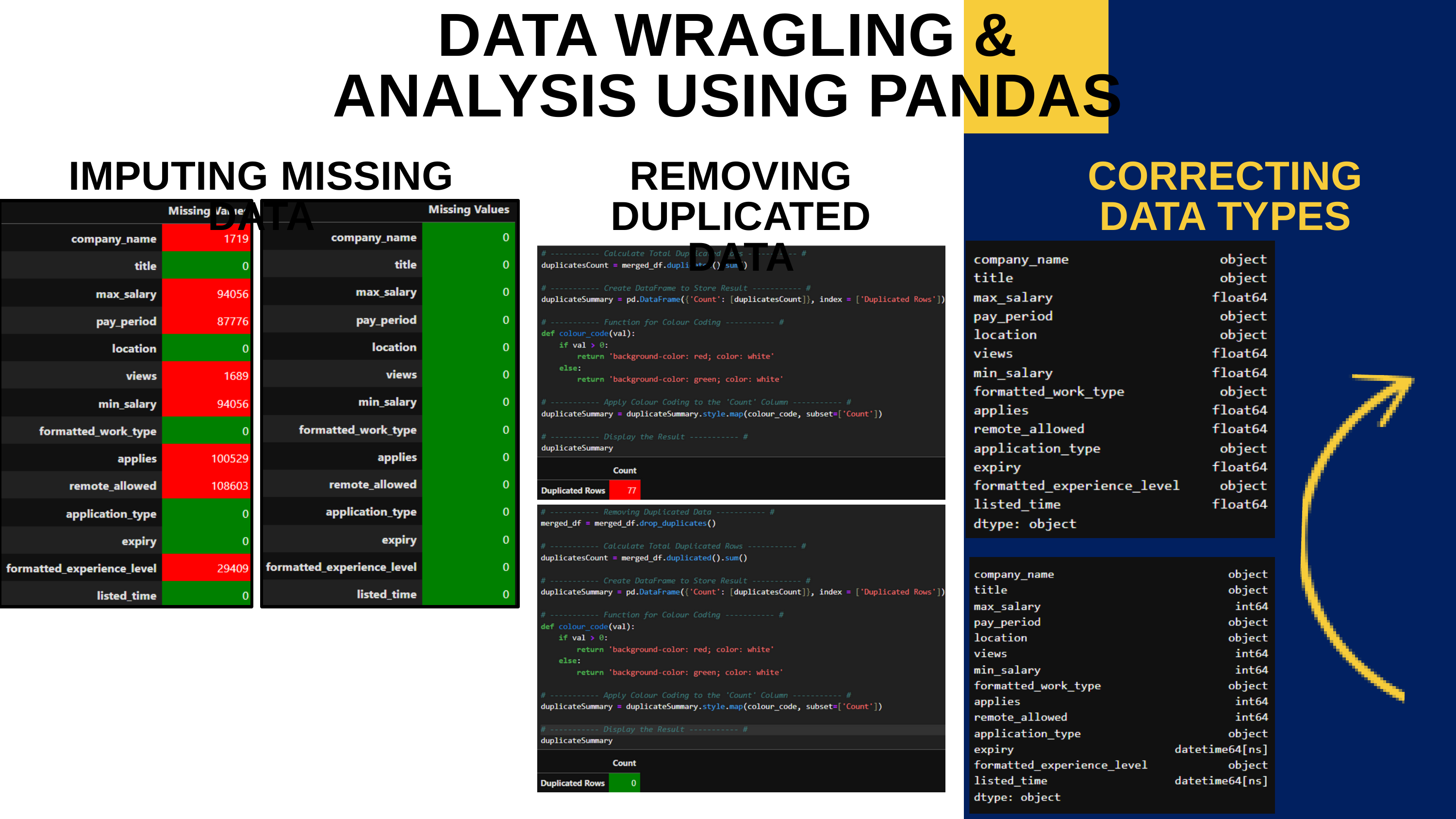

DATA WRAGLING & ANALYSIS USING PANDAS
IMPUTING MISSING DATA
REMOVING DUPLICATED DATA
CORRECTING DATA TYPES